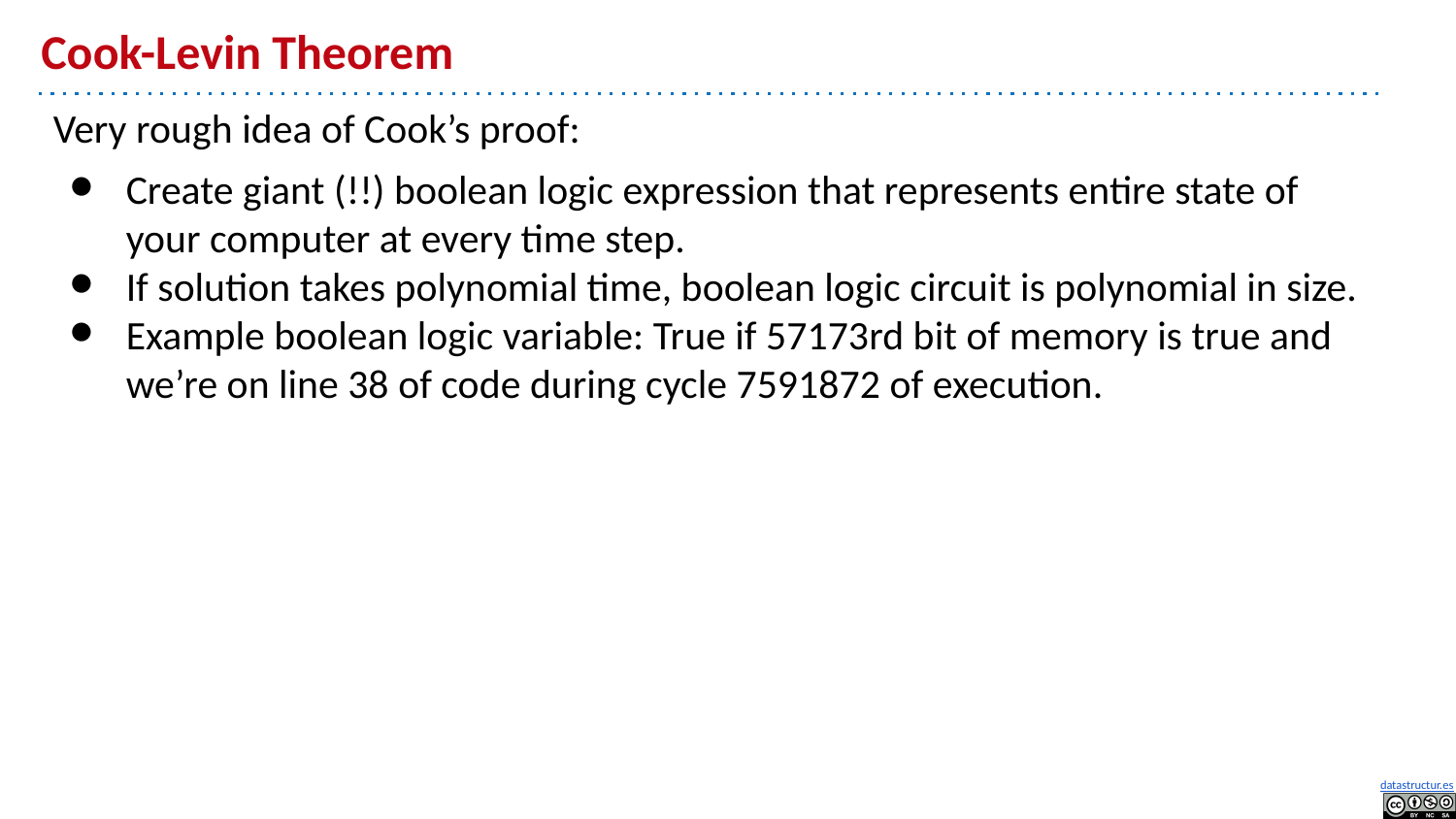

# Cook-Levin Theorem
Very rough idea of Cook’s proof:
Create giant (!!) boolean logic expression that represents entire state of your computer at every time step.
If solution takes polynomial time, boolean logic circuit is polynomial in size.
Example boolean logic variable: True if 57173rd bit of memory is true and we’re on line 38 of code during cycle 7591872 of execution.